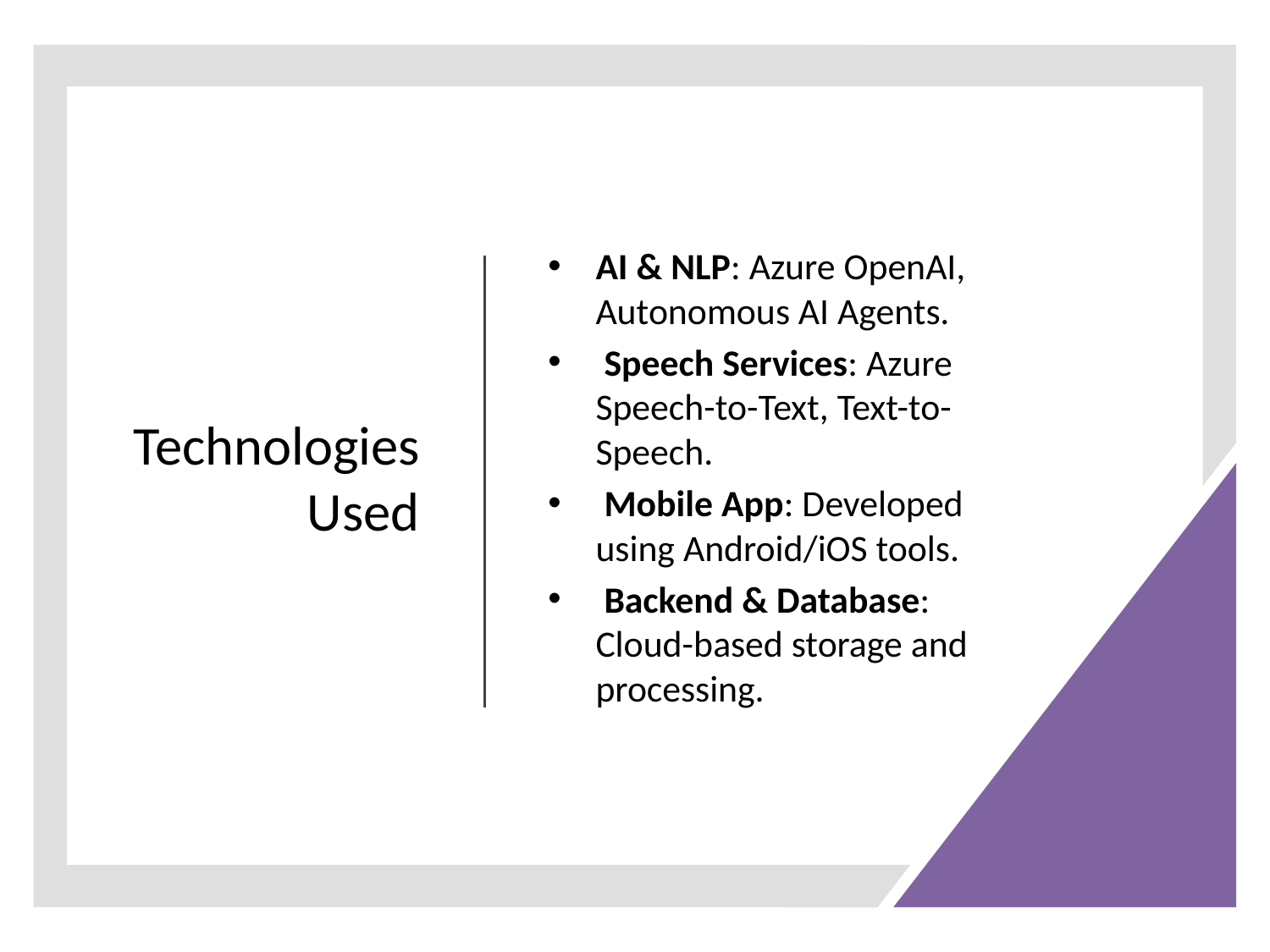

# Technologies Used
AI & NLP: Azure OpenAI, Autonomous AI Agents.
 Speech Services: Azure Speech-to-Text, Text-to-Speech.
 Mobile App: Developed using Android/iOS tools.
 Backend & Database: Cloud-based storage and processing.